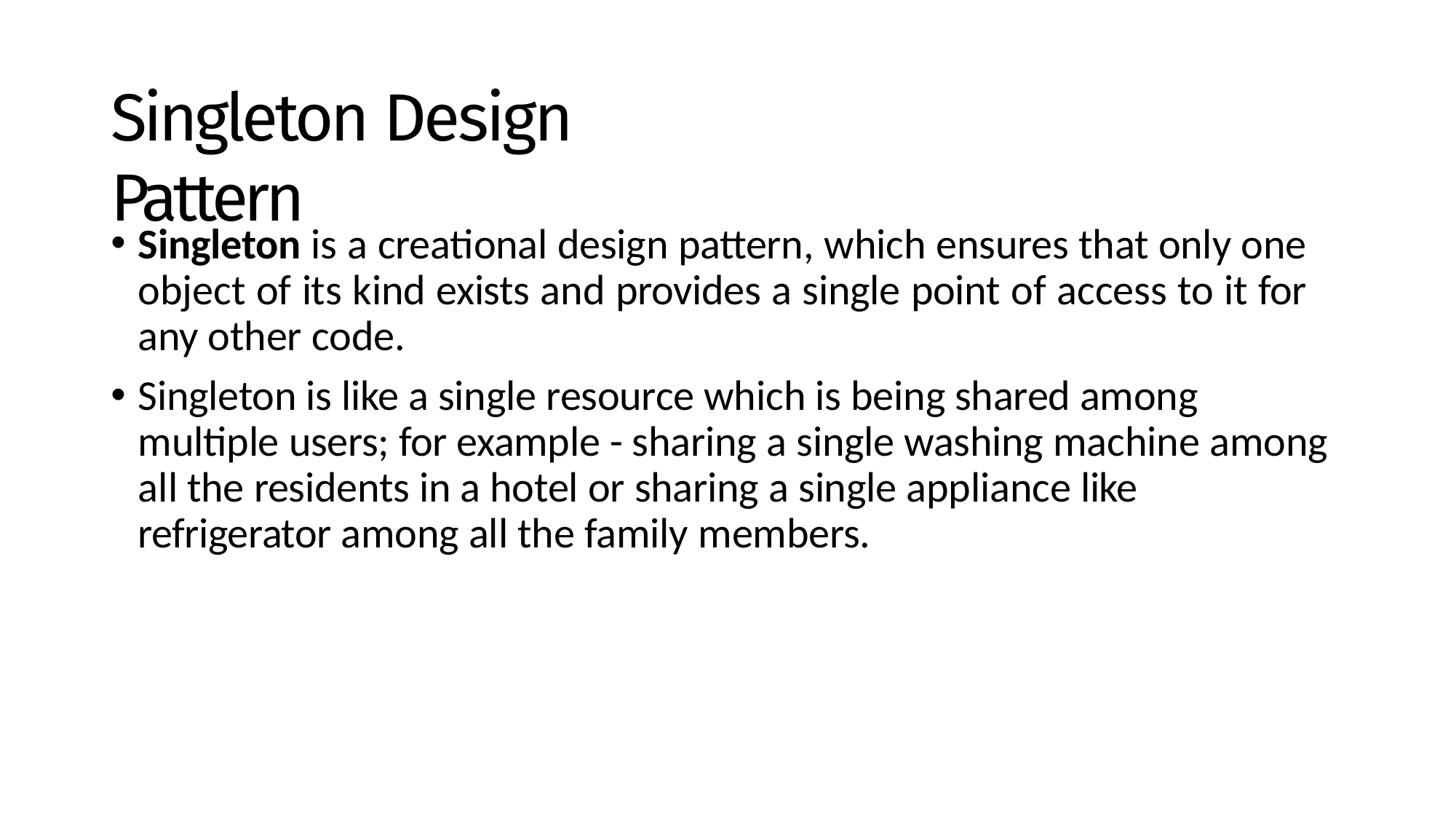

# Singleton Design Pattern
Singleton is a creational design pattern, which ensures that only one  object of its kind exists and provides a single point of access to it for  any other code.
Singleton is like a single resource which is being shared among  multiple users; for example - sharing a single washing machine among  all the residents in a hotel or sharing a single appliance like  refrigerator among all the family members.